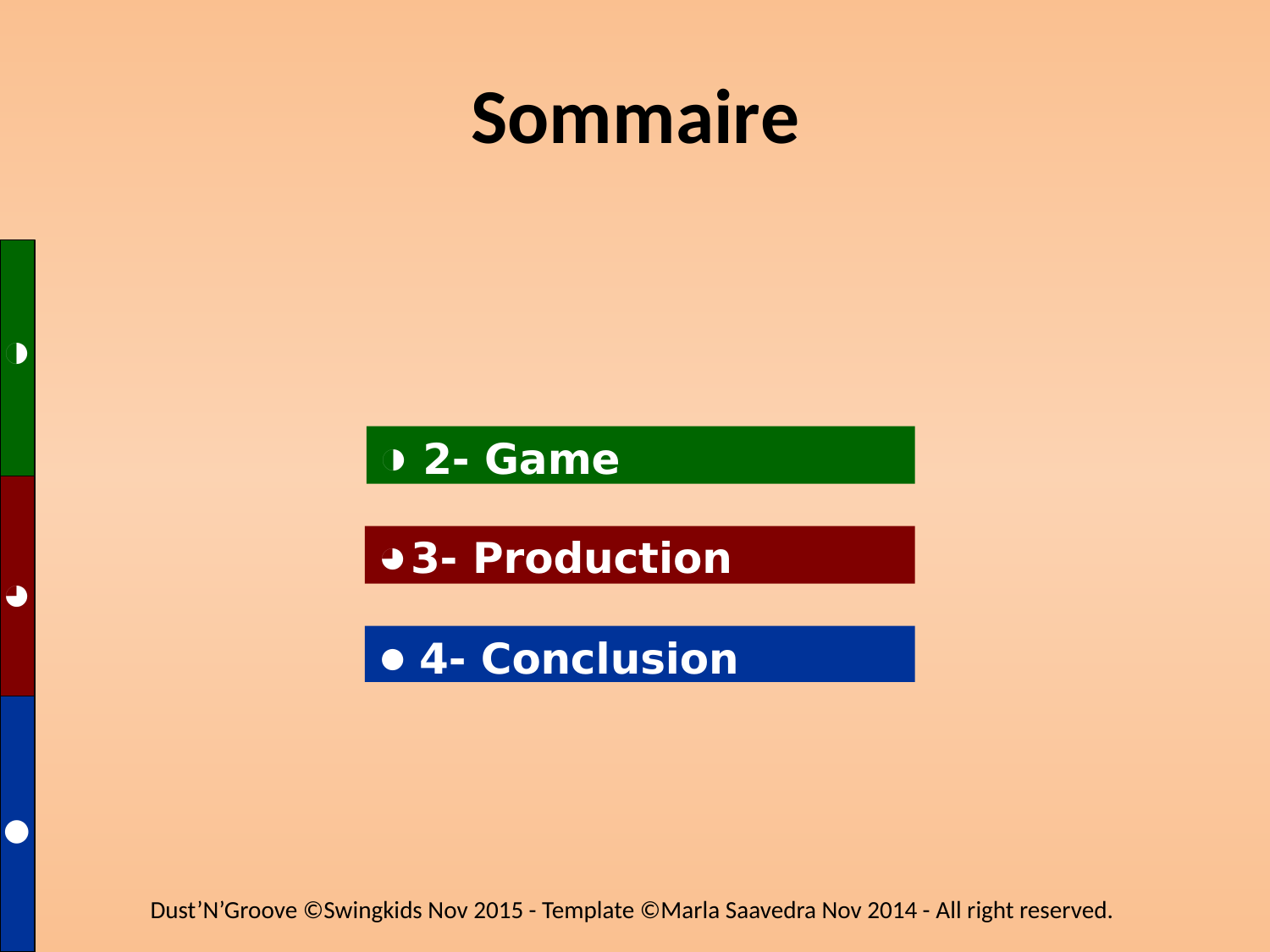

# Sommaire

◑
◑ 2- Game

◕    3- Production
◕
4- Conclusion

●
Dust’N’Groove ©Swingkids Nov 2015 - Template ©Marla Saavedra Nov 2014 - All right reserved.